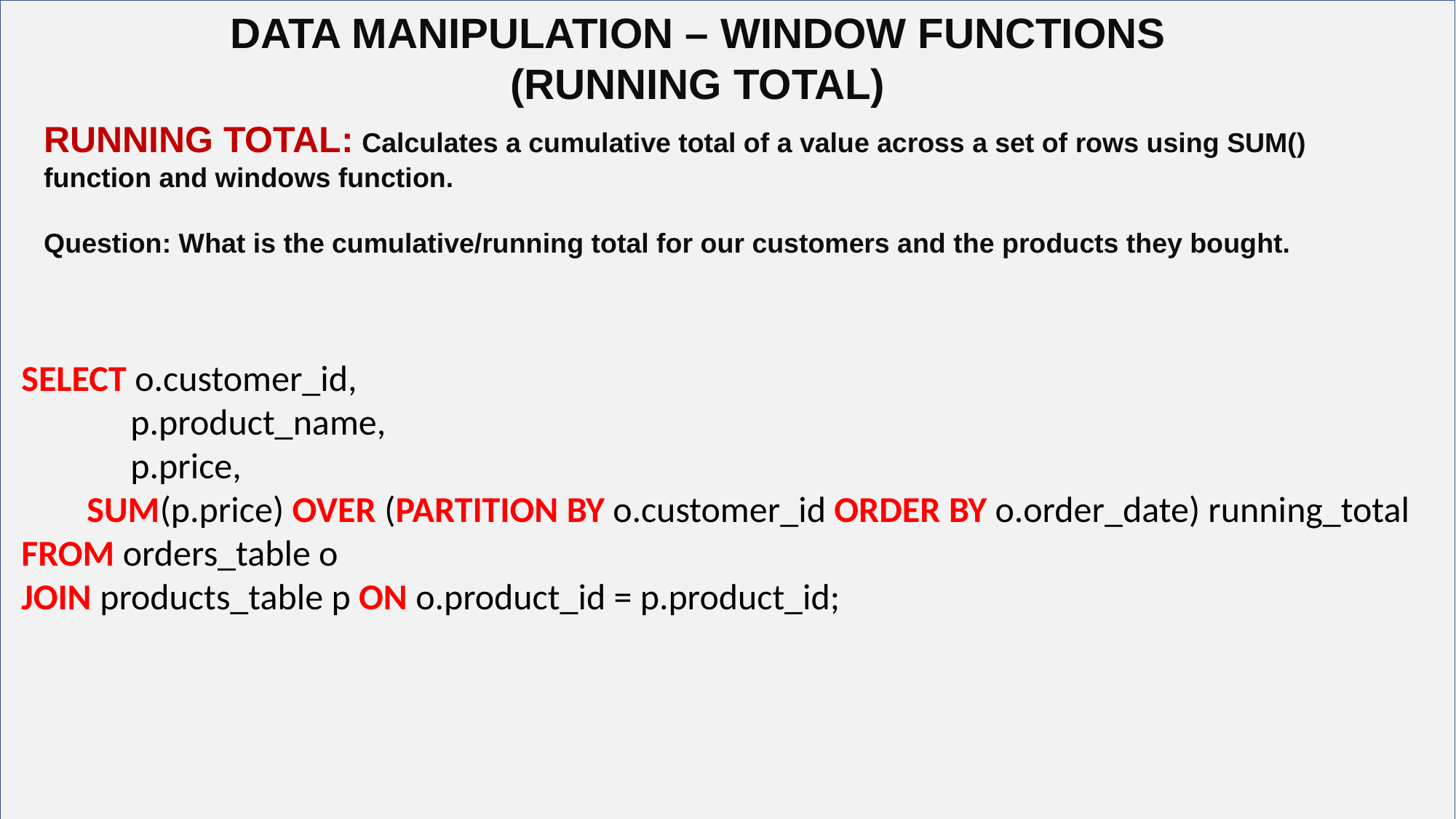

DATA MANIPULATION – WINDOW FUNCTIONS
(RUNNING TOTAL)
# Your best quote that reflects your approach… “It’s one small step for man, one giant leap for mankind.”
RUNNING TOTAL: Calculates a cumulative total of a value across a set of rows using SUM() function and windows function.

Question: What is the cumulative/running total for our customers and the products they bought.
SELECT o.customer_id,
	p.product_name,
	p.price,
        SUM(p.price) OVER (PARTITION BY o.customer_id ORDER BY o.order_date) running_total
FROM orders_table o
JOIN products_table p ON o.product_id = p.product_id;